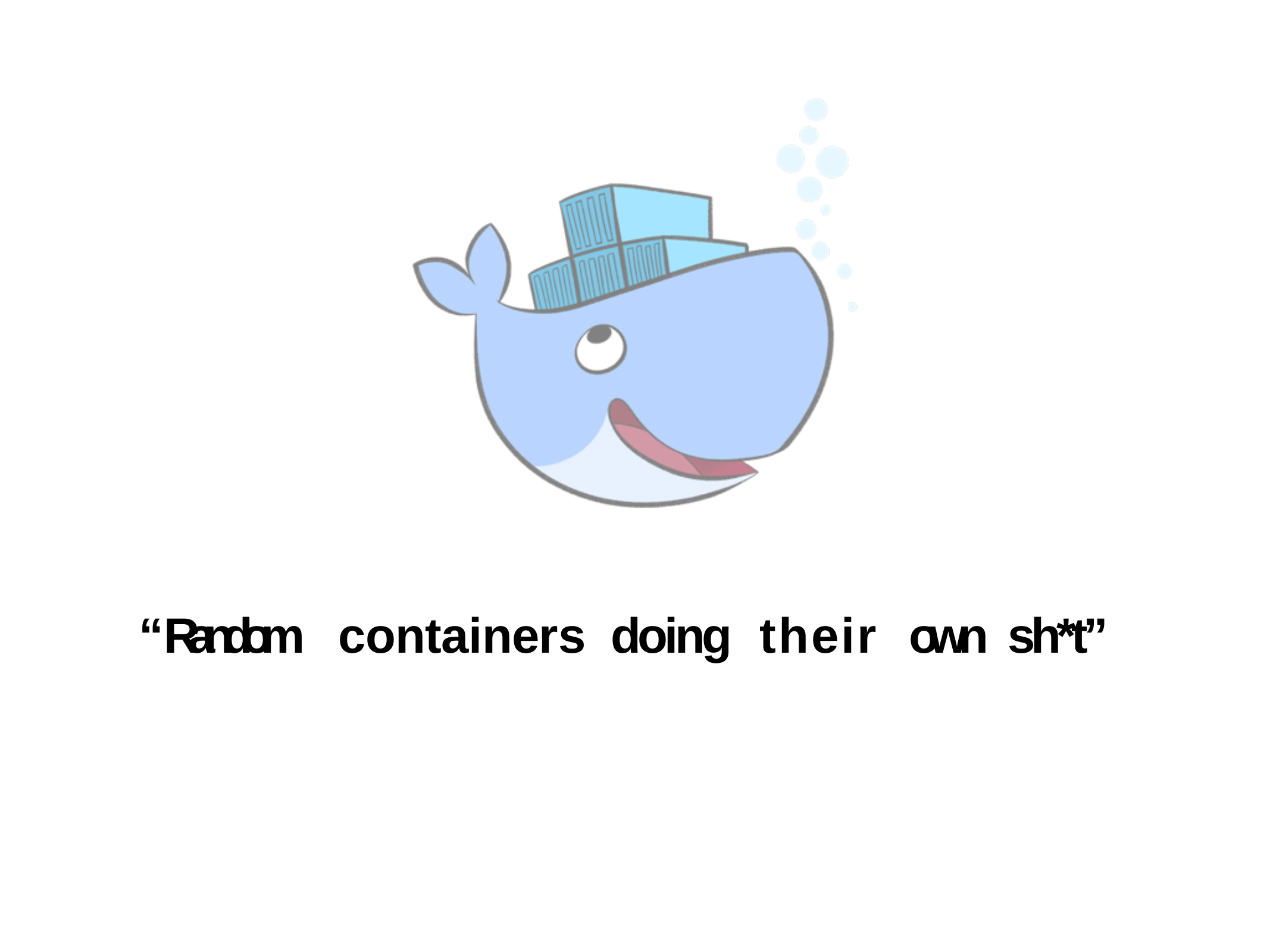

# “Random	containers	doing	their	own	sh*t”